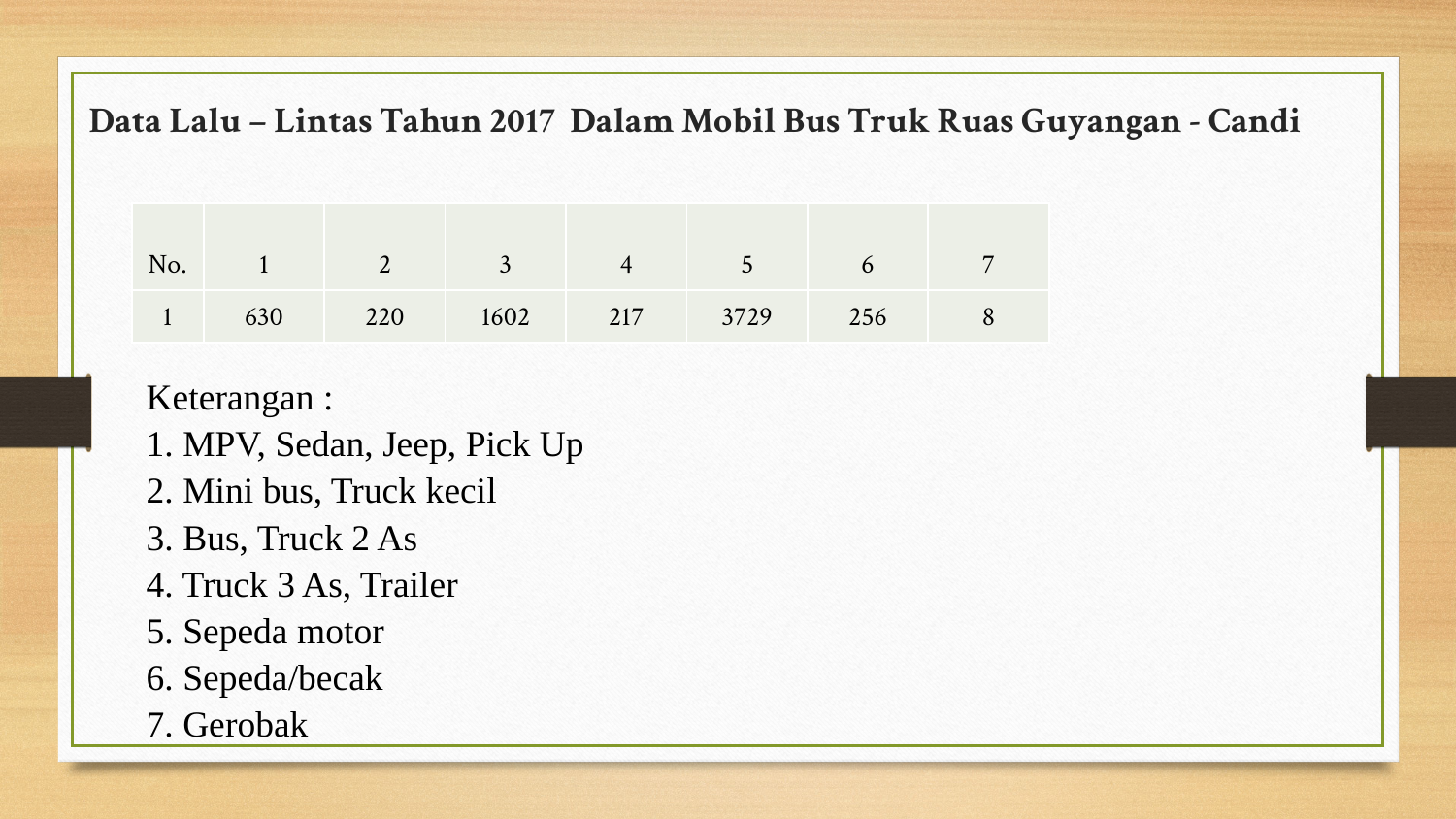

Data Lalu – Lintas Tahun 2017  Dalam Mobil Bus Truk Ruas Guyangan - Candi
| No. | 1 | 2 | 3 | 4 | 5 | 6 | 7 |
| --- | --- | --- | --- | --- | --- | --- | --- |
| 1 | 630 | 220 | 1602 | 217 | 3729 | 256 | 8 |
Keterangan :
1. MPV, Sedan, Jeep, Pick Up
2. Mini bus, Truck kecil
3. Bus, Truck 2 As
4. Truck 3 As, Trailer
5. Sepeda motor
6. Sepeda/becak
7. Gerobak